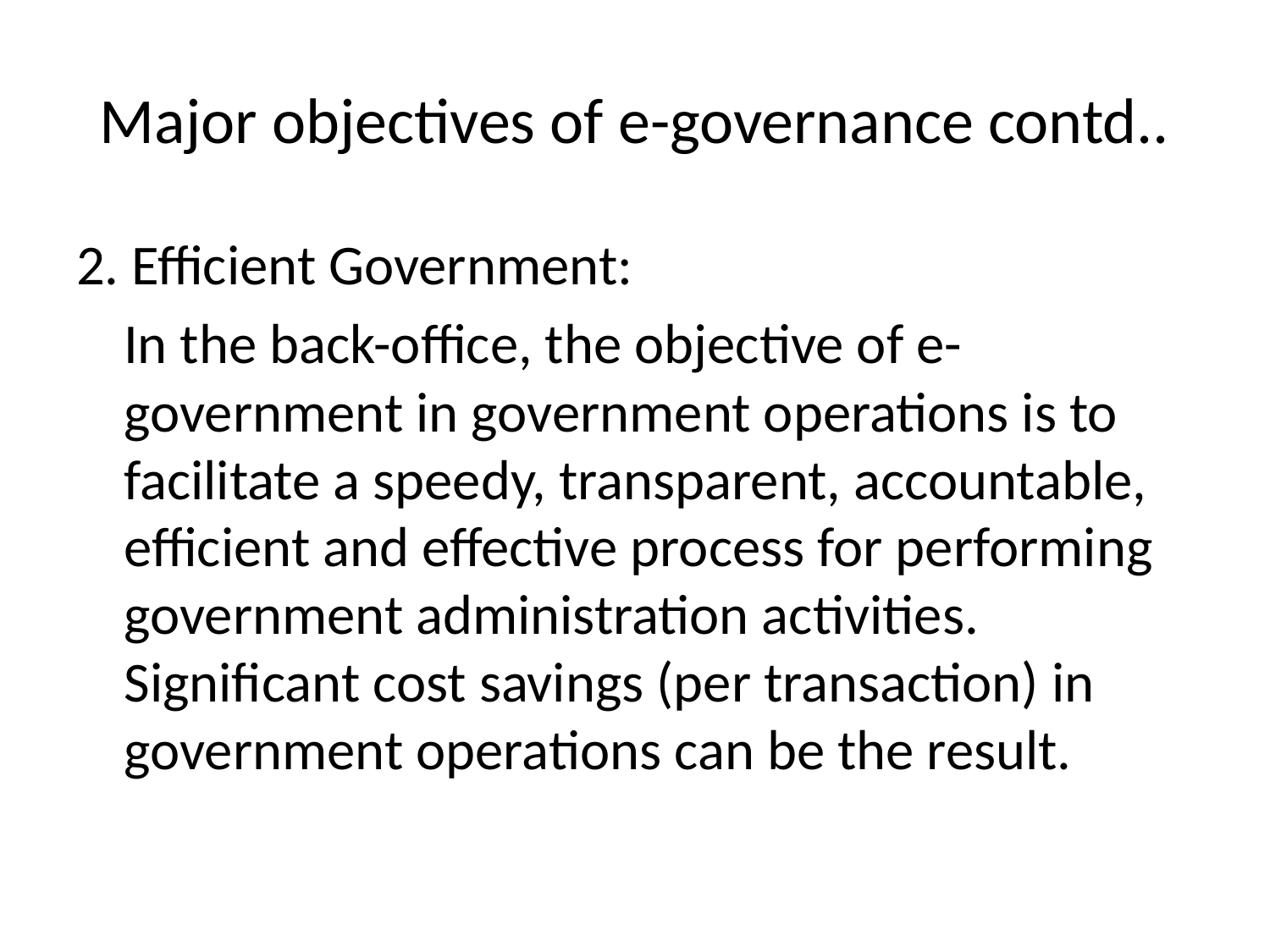

# Major objectives of e-governance contd..
2. Efficient Government:
	In the back-office, the objective of e-government in government operations is to facilitate a speedy, transparent, accountable, efficient and effective process for performing government administration activities. Significant cost savings (per transaction) in government operations can be the result.